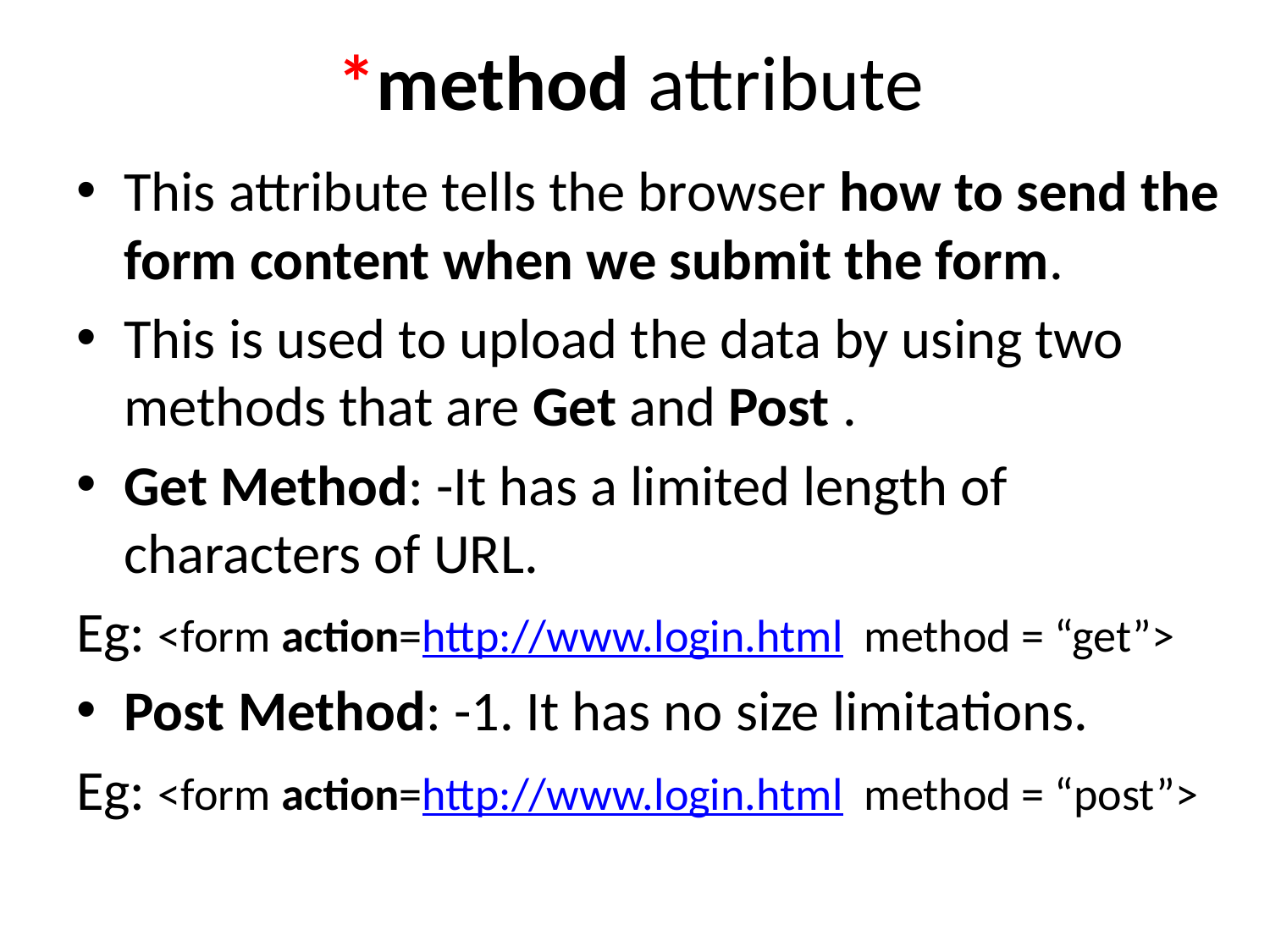

# *method attribute
This attribute tells the browser how to send the form content when we submit the form.
This is used to upload the data by using two methods that are Get and Post .
Get Method: -It has a limited length of characters of URL.
Eg: <form action=http://www.login.html  method = “get”>
Post Method: -1. It has no size limitations.
Eg: <form action=http://www.login.html  method = “post”>